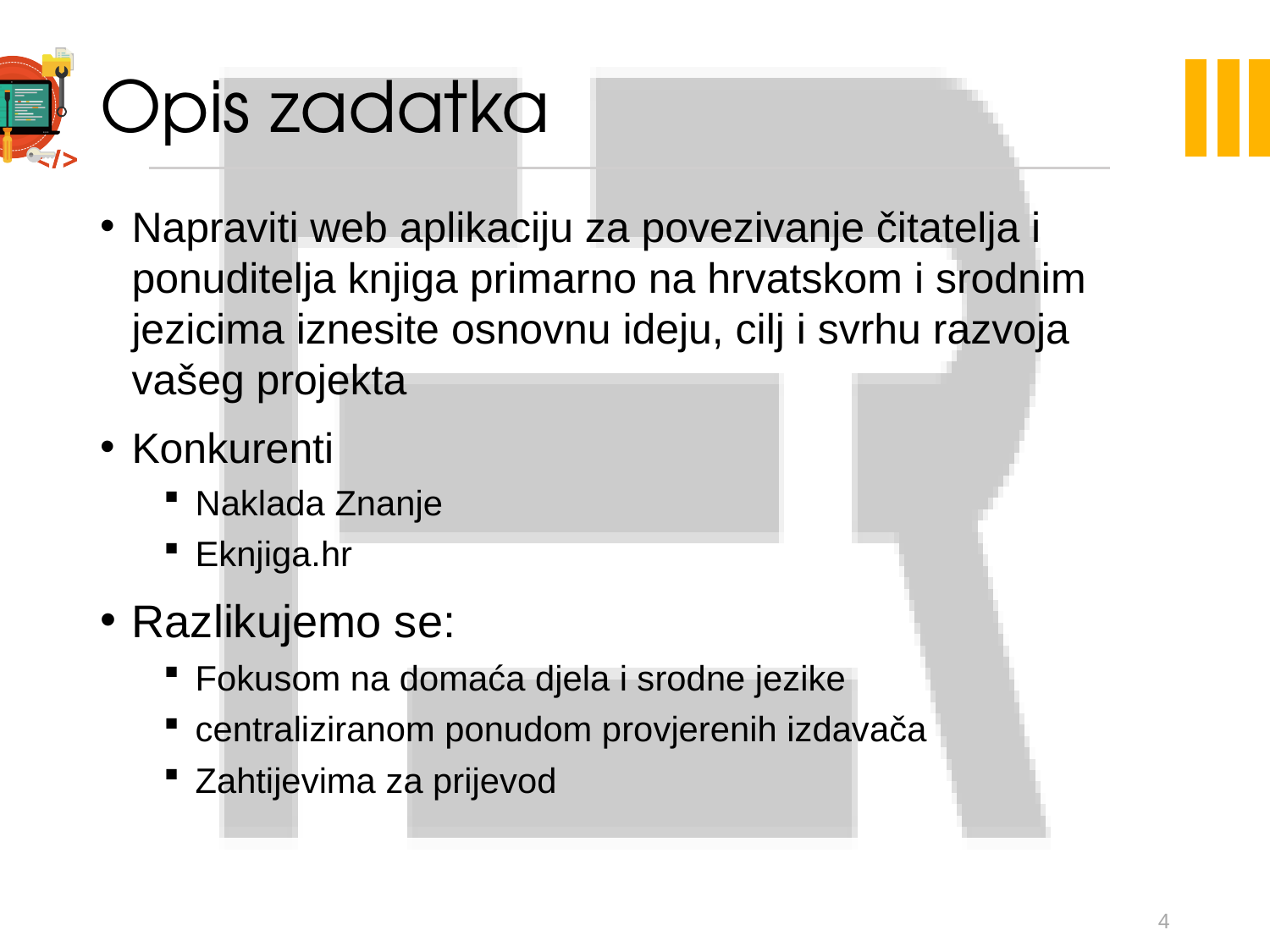

# Opis zadatka
Napraviti web aplikaciju za povezivanje čitatelja i ponuditelja knjiga primarno na hrvatskom i srodnim jezicima iznesite osnovnu ideju, cilj i svrhu razvoja vašeg projekta
Konkurenti
Naklada Znanje
Eknjiga.hr
Razlikujemo se:
Fokusom na domaća djela i srodne jezike
centraliziranom ponudom provjerenih izdavača
Zahtijevima za prijevod
4